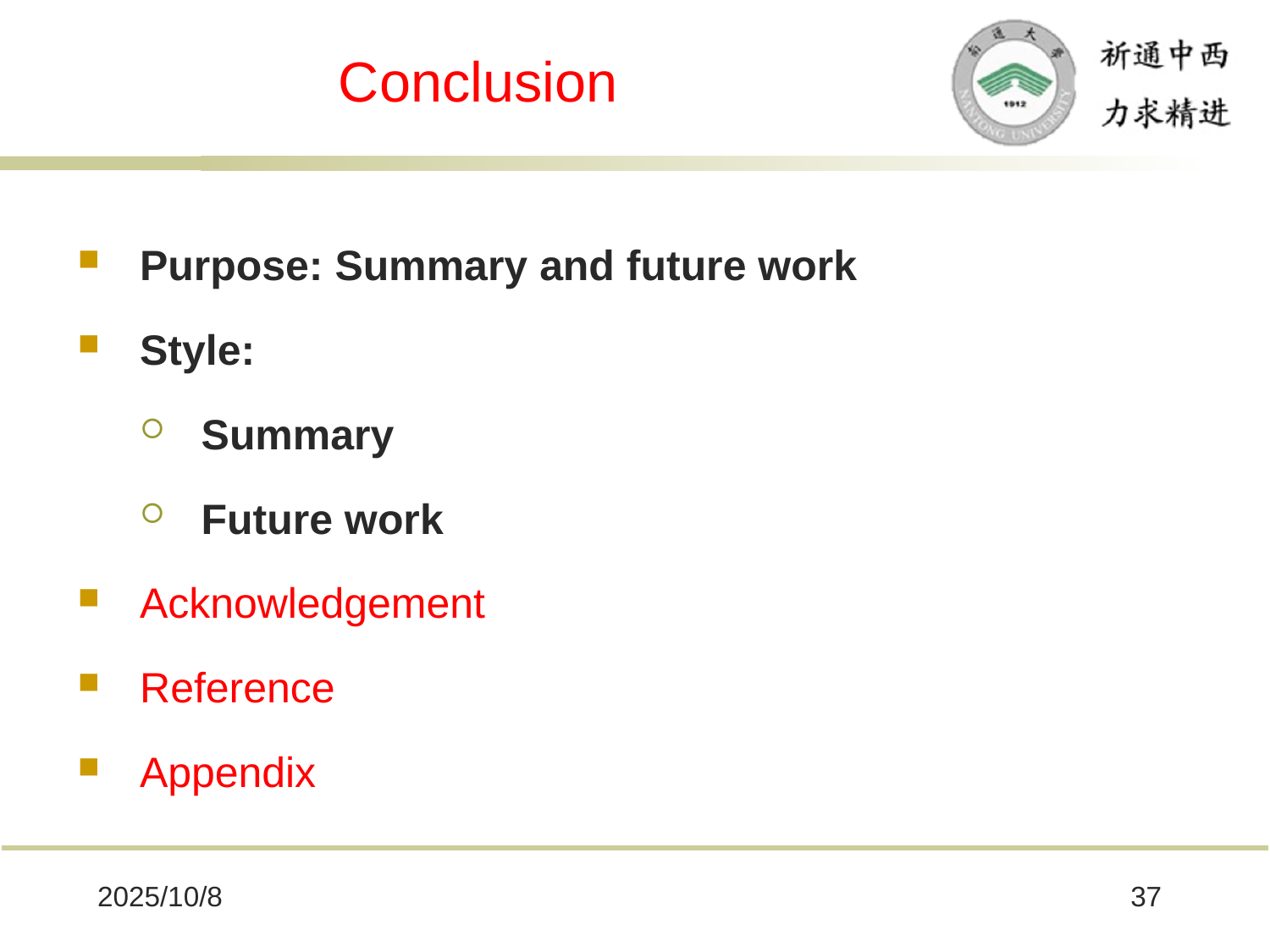

# Conclusion
Purpose: Summary and future work
Style:
Summary
Future work
Acknowledgement
Reference
Appendix

2025/10/8
37